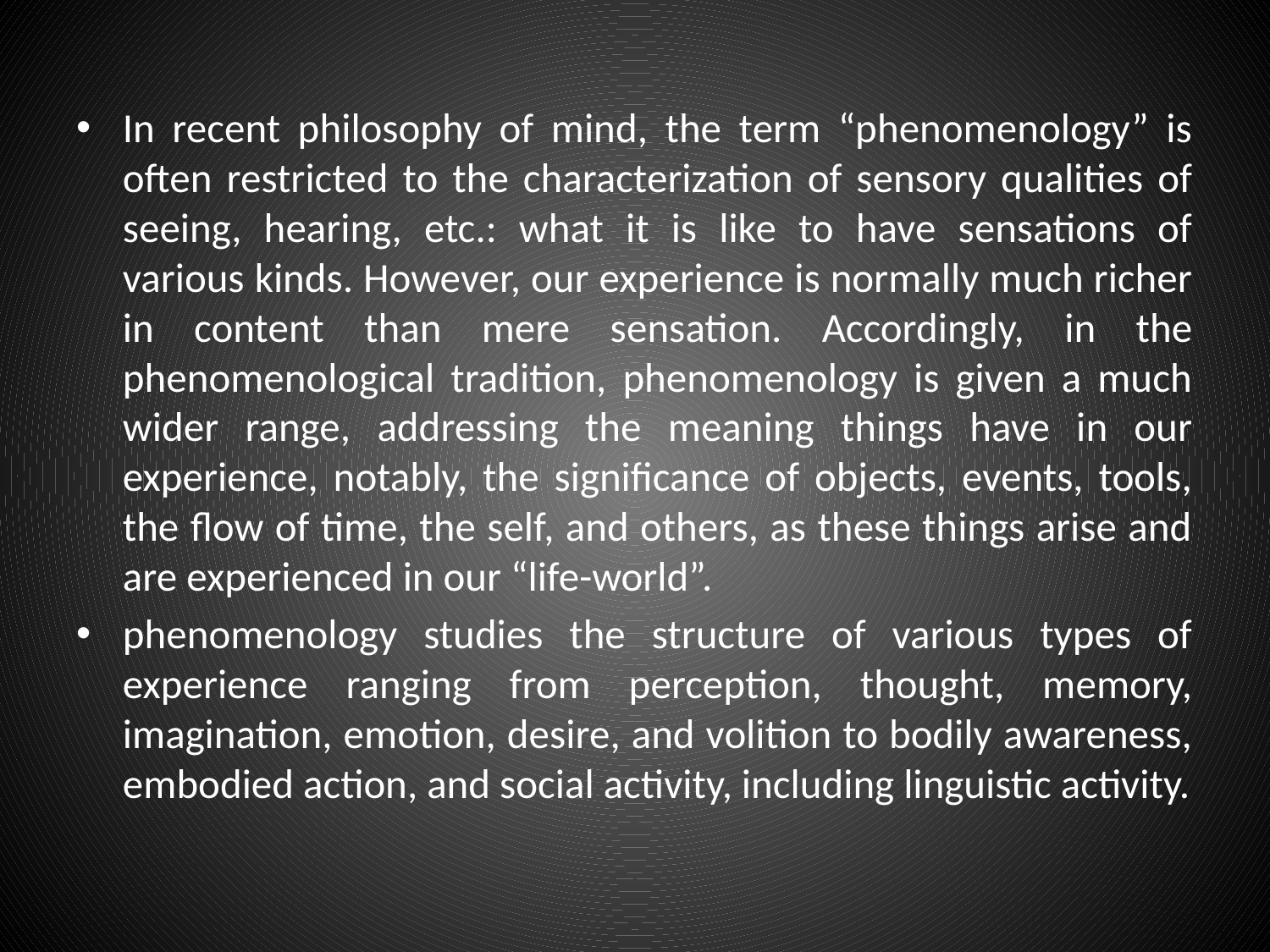

#
In recent philosophy of mind, the term “phenomenology” is often restricted to the characterization of sensory qualities of seeing, hearing, etc.: what it is like to have sensations of various kinds. However, our experience is normally much richer in content than mere sensation. Accordingly, in the phenomenological tradition, phenomenology is given a much wider range, addressing the meaning things have in our experience, notably, the significance of objects, events, tools, the flow of time, the self, and others, as these things arise and are experienced in our “life-world”.
phenomenology studies the structure of various types of experience ranging from perception, thought, memory, imagination, emotion, desire, and volition to bodily awareness, embodied action, and social activity, including linguistic activity.